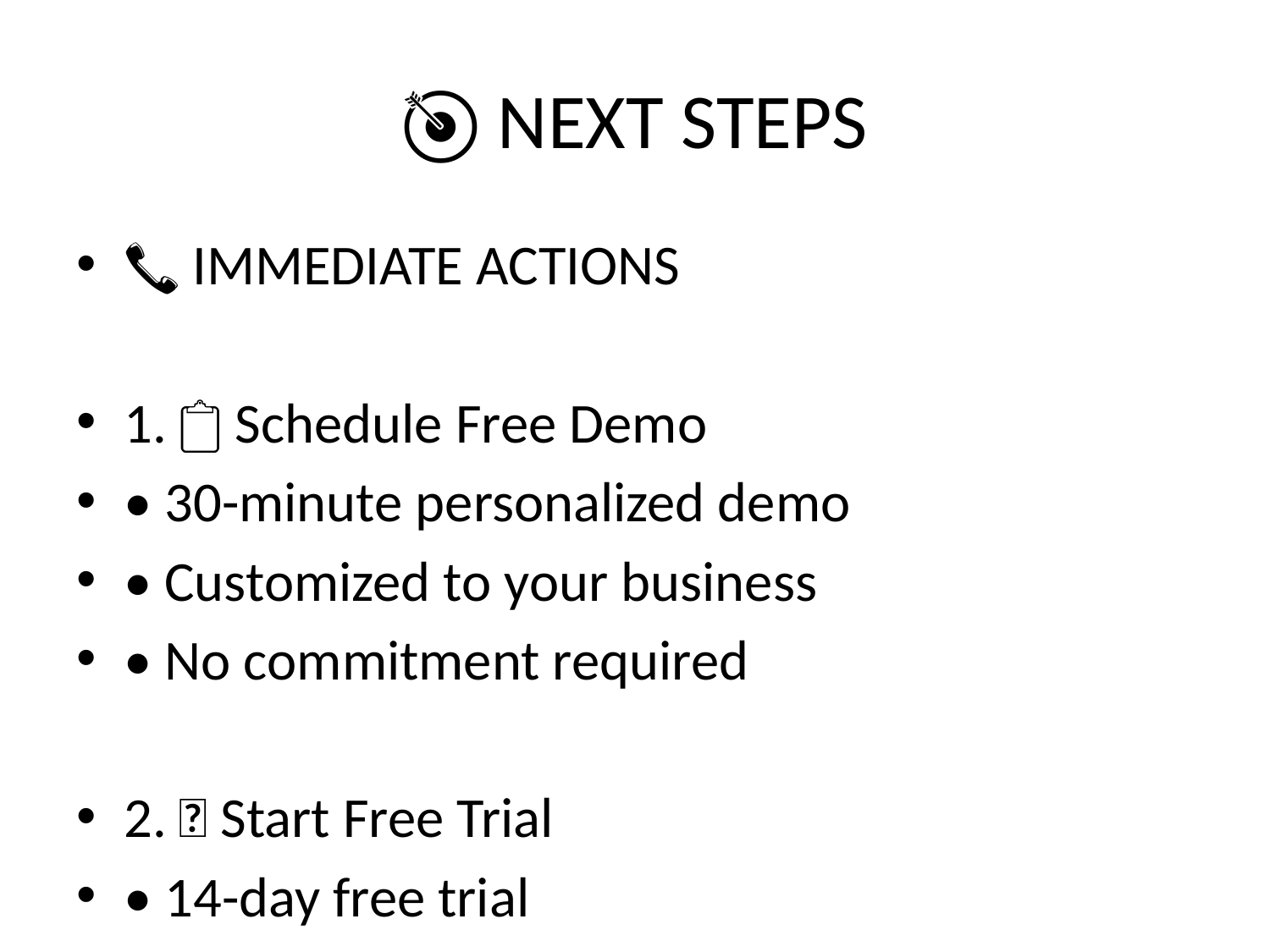

# 🎯 NEXT STEPS
📞 IMMEDIATE ACTIONS

1. 📋 Schedule Free Demo
• 30-minute personalized demo
• Customized to your business
• No commitment required

2. 🧪 Start Free Trial
• 14-day free trial
• Full feature access
• Your real data
• Migration assistance

3. 💰 Get Custom Quote
• Tailored to your needs
• Volume discounts
• Custom features
• Implementation timeline

🌍 GLOBAL READINESS
• Multi-currency setup
• International compliance
• Local payment methods
• Global team training

📞 CONTACT INFORMATION
Email: sales@traincapetech.in
Phone: +91-XXXXXXXXXX
Website: www.traincapetech.in
Global Support: Available 24/7